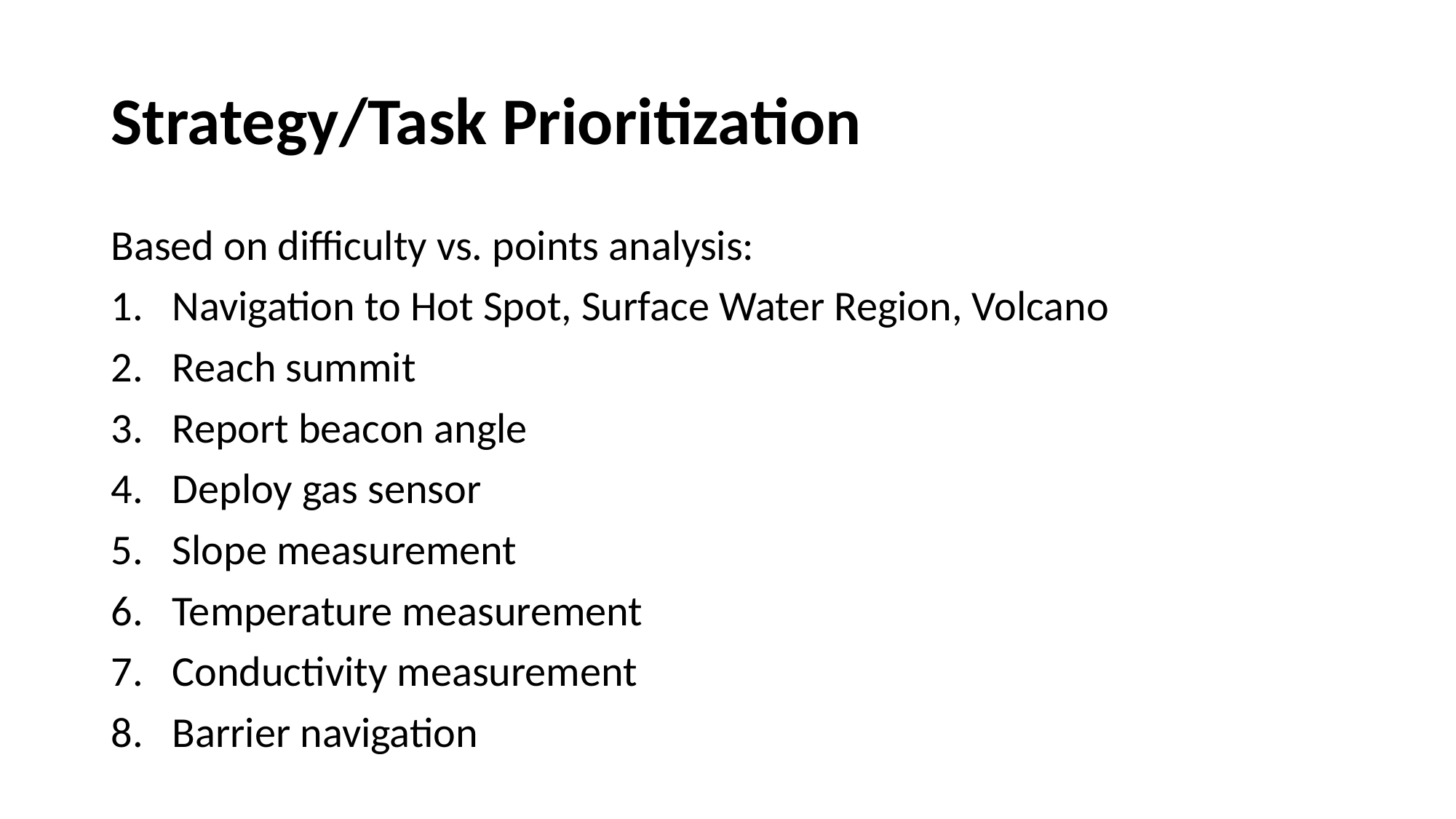

# Strategy/Task Prioritization
Based on difficulty vs. points analysis:
Navigation to Hot Spot, Surface Water Region, Volcano
Reach summit
Report beacon angle
Deploy gas sensor
Slope measurement
Temperature measurement
Conductivity measurement
Barrier navigation